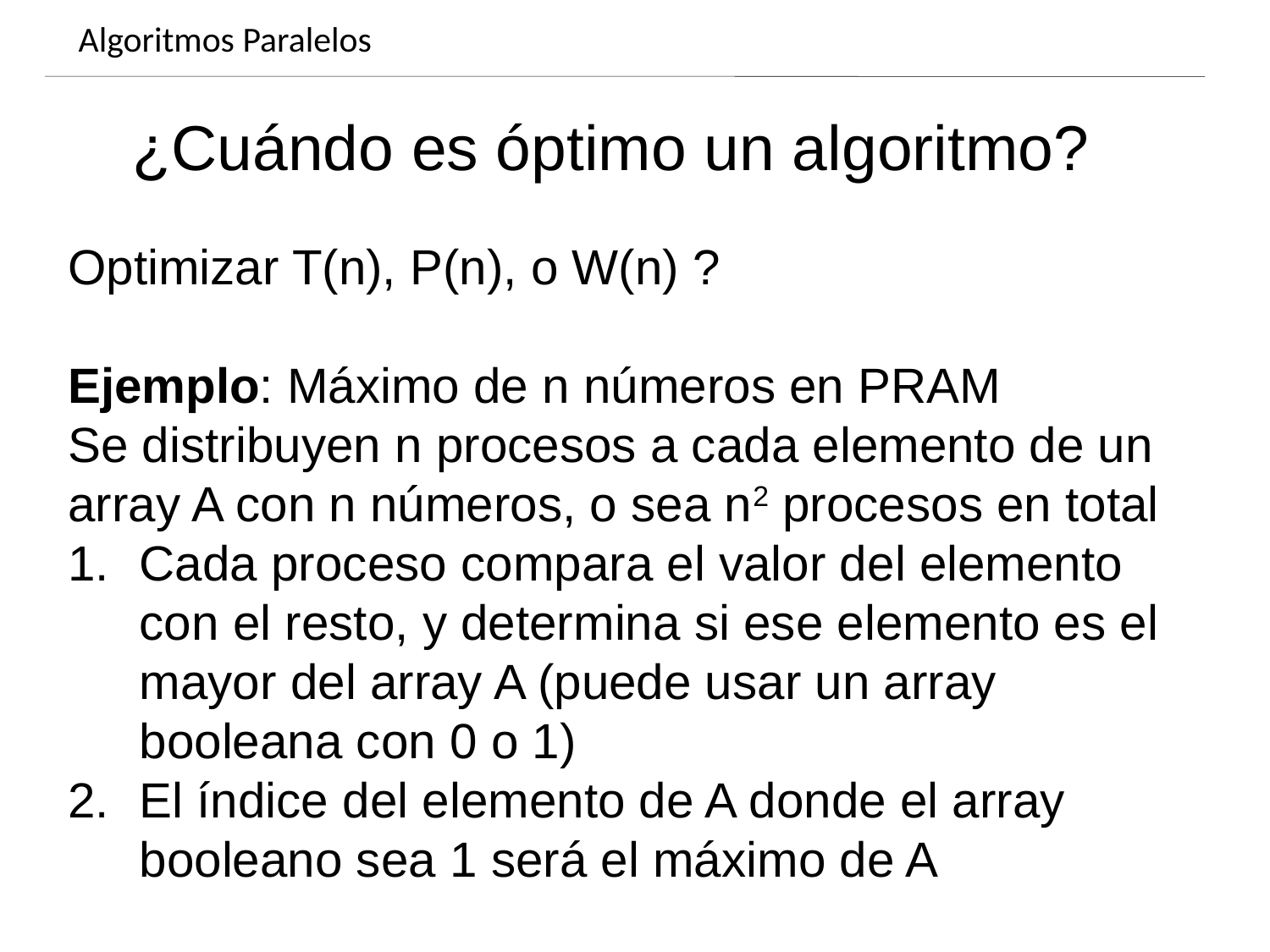

Algoritmos Paralelos
Dynamics of growing SMBHs in galaxy cores

¿Cuándo es óptimo un algoritmo?
Optimizar T(n), P(n), o W(n) ?

Ejemplo: Máximo de n números en PRAM
Se distribuyen n procesos a cada elemento de un array A con n números, o sea n2 procesos en total
Cada proceso compara el valor del elemento con el resto, y determina si ese elemento es el mayor del array A (puede usar un array booleana con 0 o 1)
El índice del elemento de A donde el array booleano sea 1 será el máximo de A